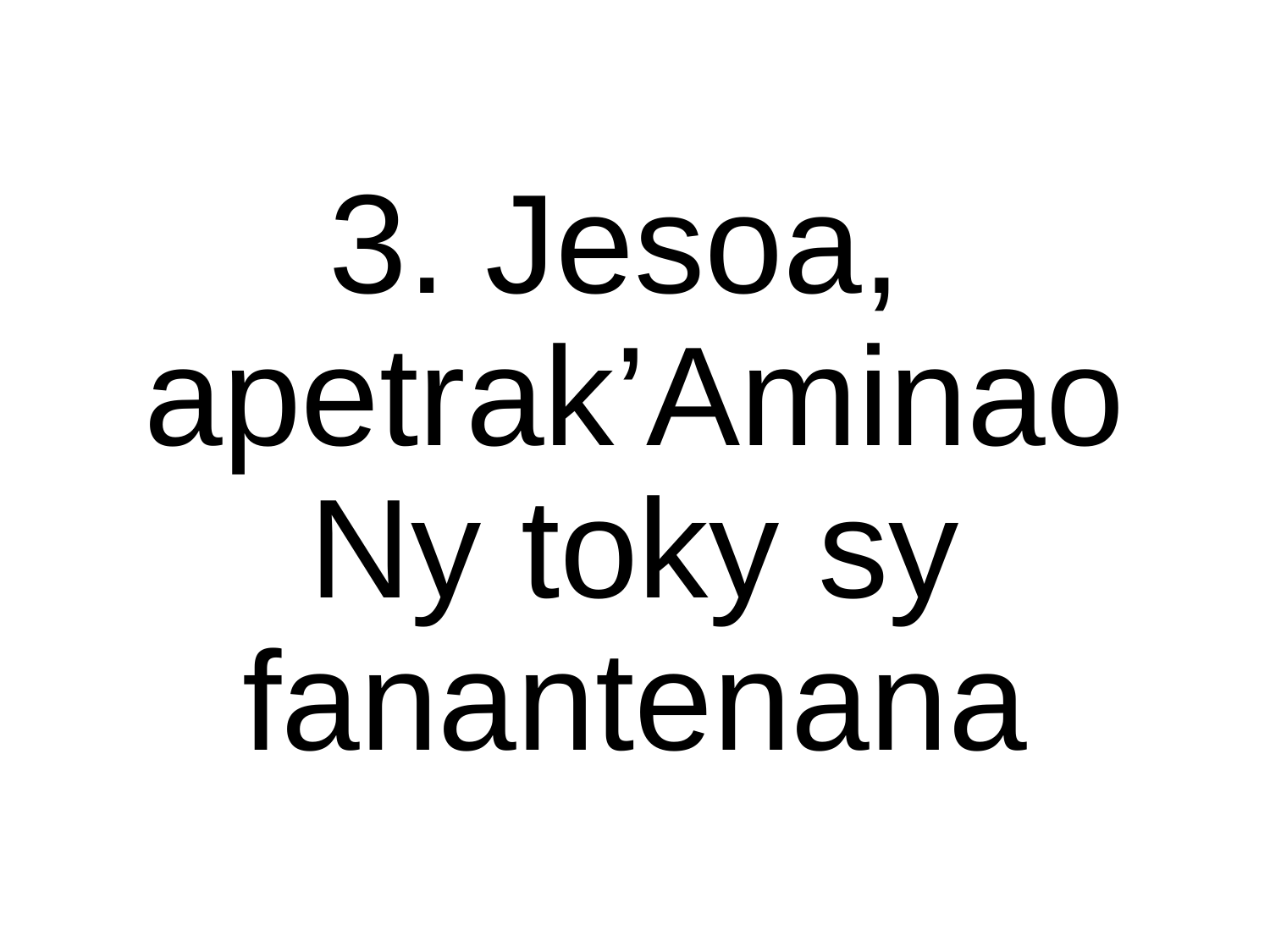

3. Jesoa,
apetrak’Aminao
Ny toky sy fanantenana